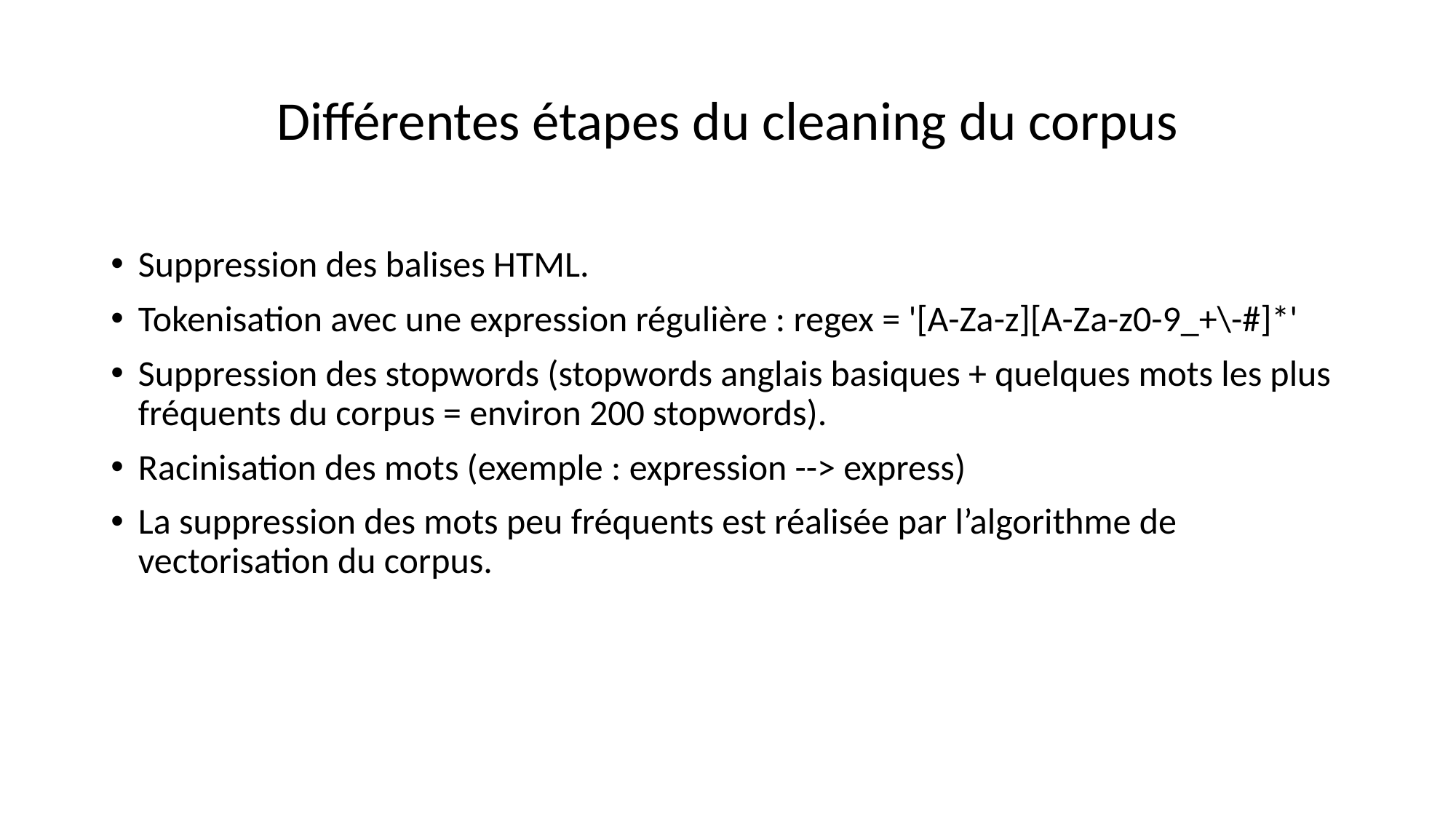

# Différentes étapes du cleaning du corpus
Suppression des balises HTML.
Tokenisation avec une expression régulière : regex = '[A-Za-z][A-Za-z0-9_+\-#]*'
Suppression des stopwords (stopwords anglais basiques + quelques mots les plus fréquents du corpus = environ 200 stopwords).
Racinisation des mots (exemple : expression --> express)
La suppression des mots peu fréquents est réalisée par l’algorithme de vectorisation du corpus.